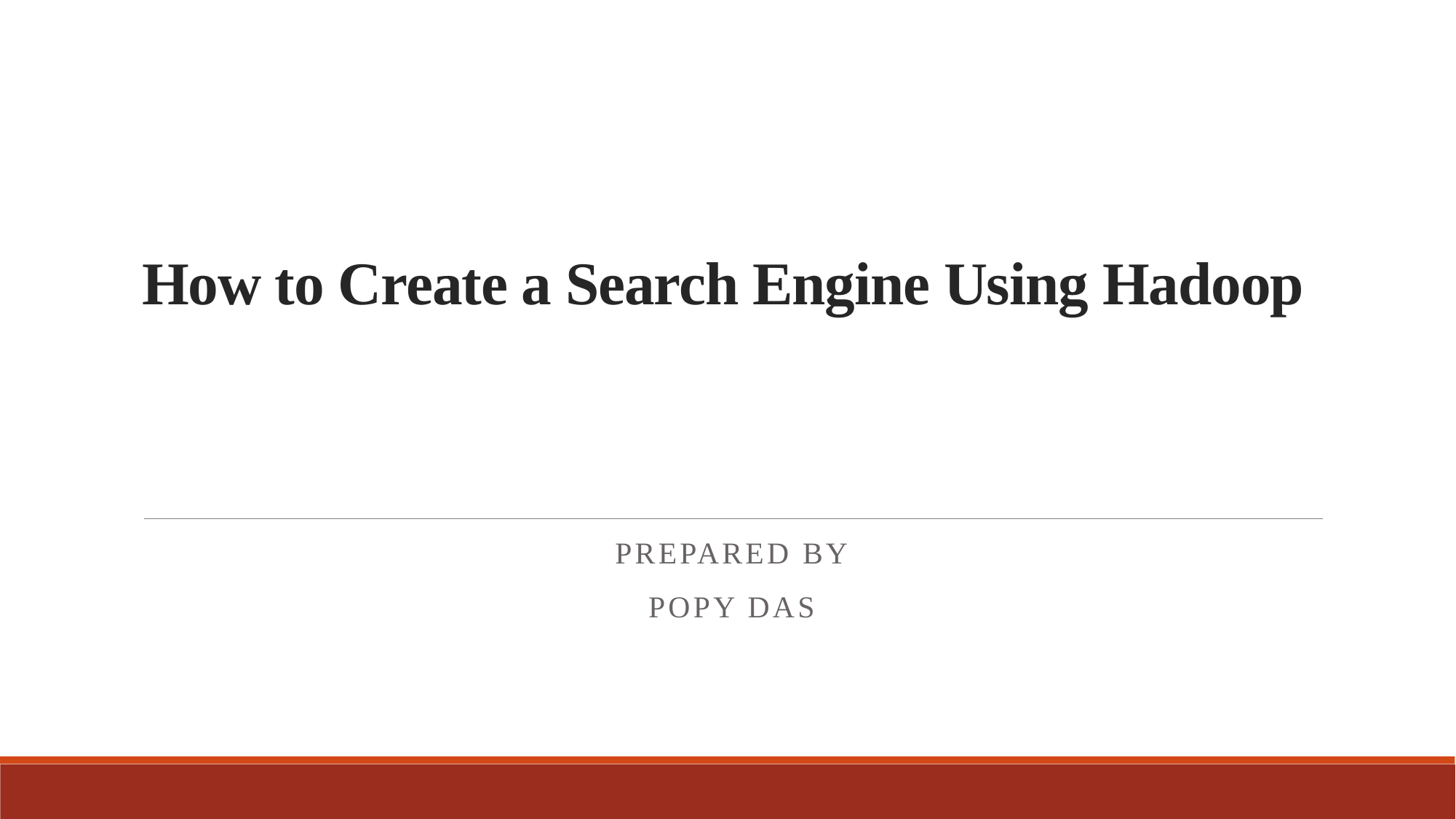

# How to Create a Search Engine Using Hadoop
Prepared By
POPY DAS